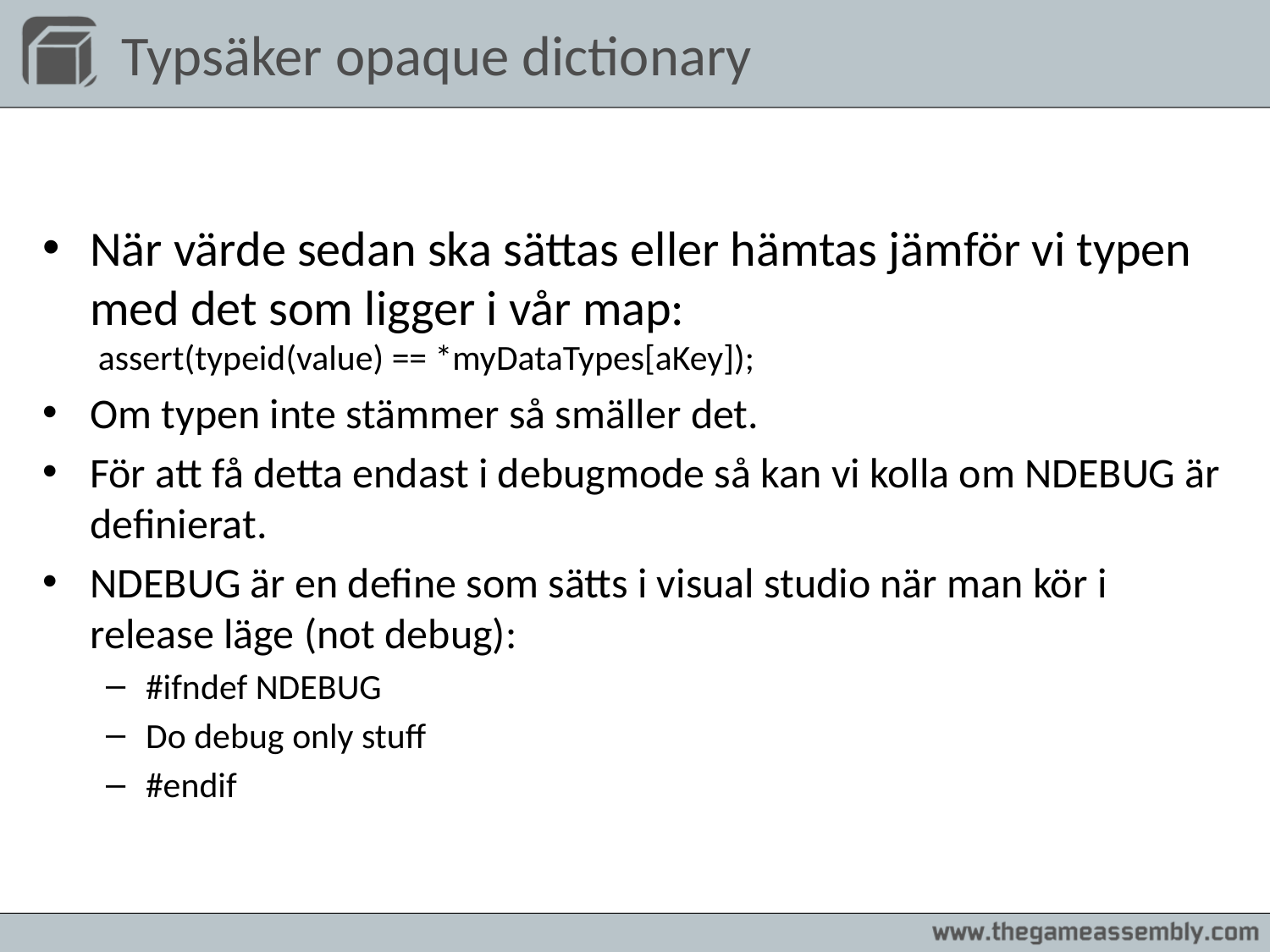

# Typsäker opaque dictionary
När värde sedan ska sättas eller hämtas jämför vi typen med det som ligger i vår map:
 assert(typeid(value) == *myDataTypes[aKey]);
Om typen inte stämmer så smäller det.
För att få detta endast i debugmode så kan vi kolla om NDEBUG är definierat.
NDEBUG är en define som sätts i visual studio när man kör i release läge (not debug):
#ifndef NDEBUG
Do debug only stuff
#endif